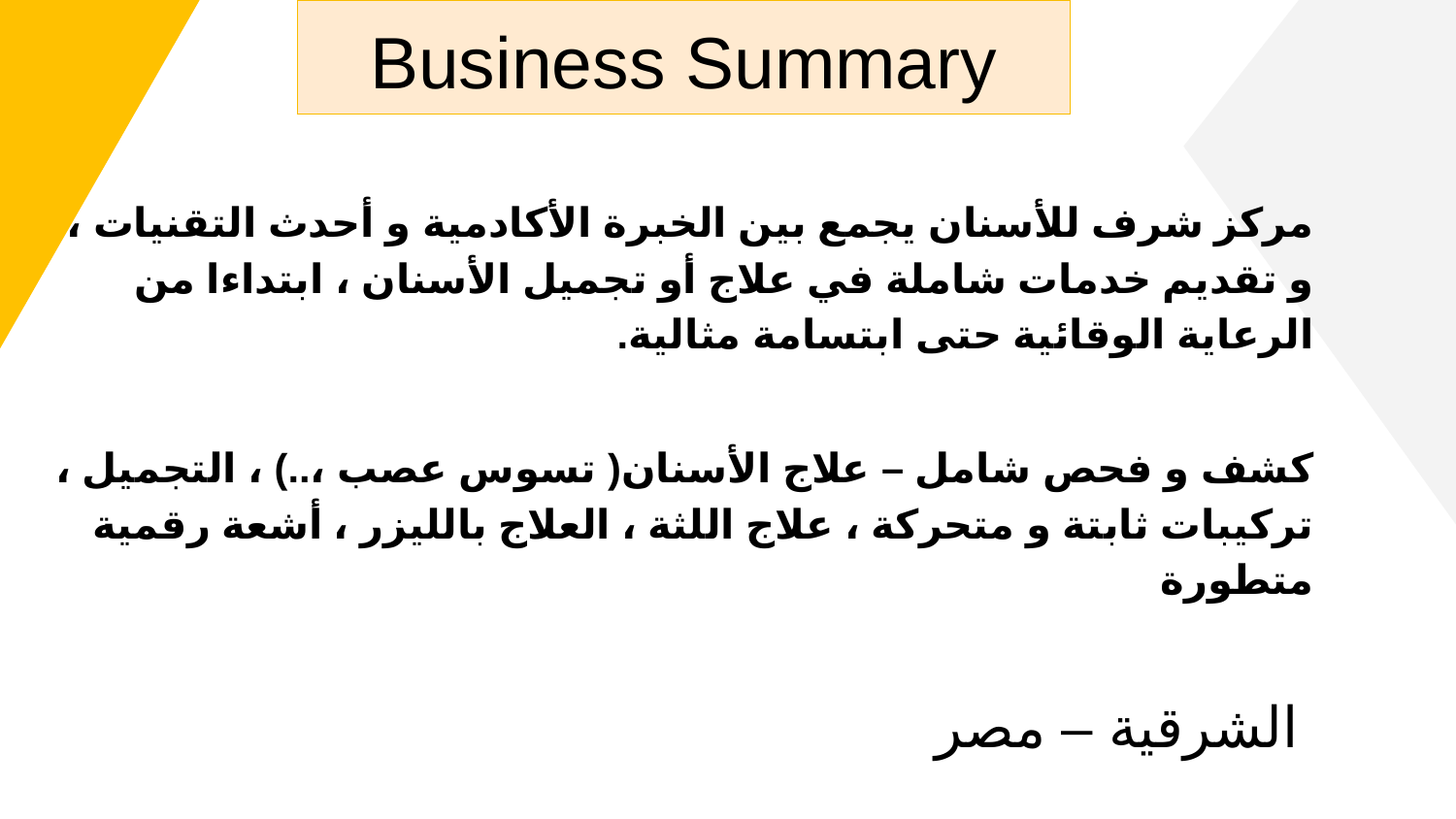

| Business Summary |
| --- |
# مركز شرف للأسنان يجمع بين الخبرة الأكادمية و أحدث التقنيات ، و تقديم خدمات شاملة في علاج أو تجميل الأسنان ، ابتداءا من الرعاية الوقائية حتى ابتسامة مثالية. كشف و فحص شامل – علاج الأسنان( تسوس عصب ،..) ، التجميل ، تركيبات ثابتة و متحركة ، علاج اللثة ، العلاج بالليزر ، أشعة رقمية متطورة الشرقية – مصر